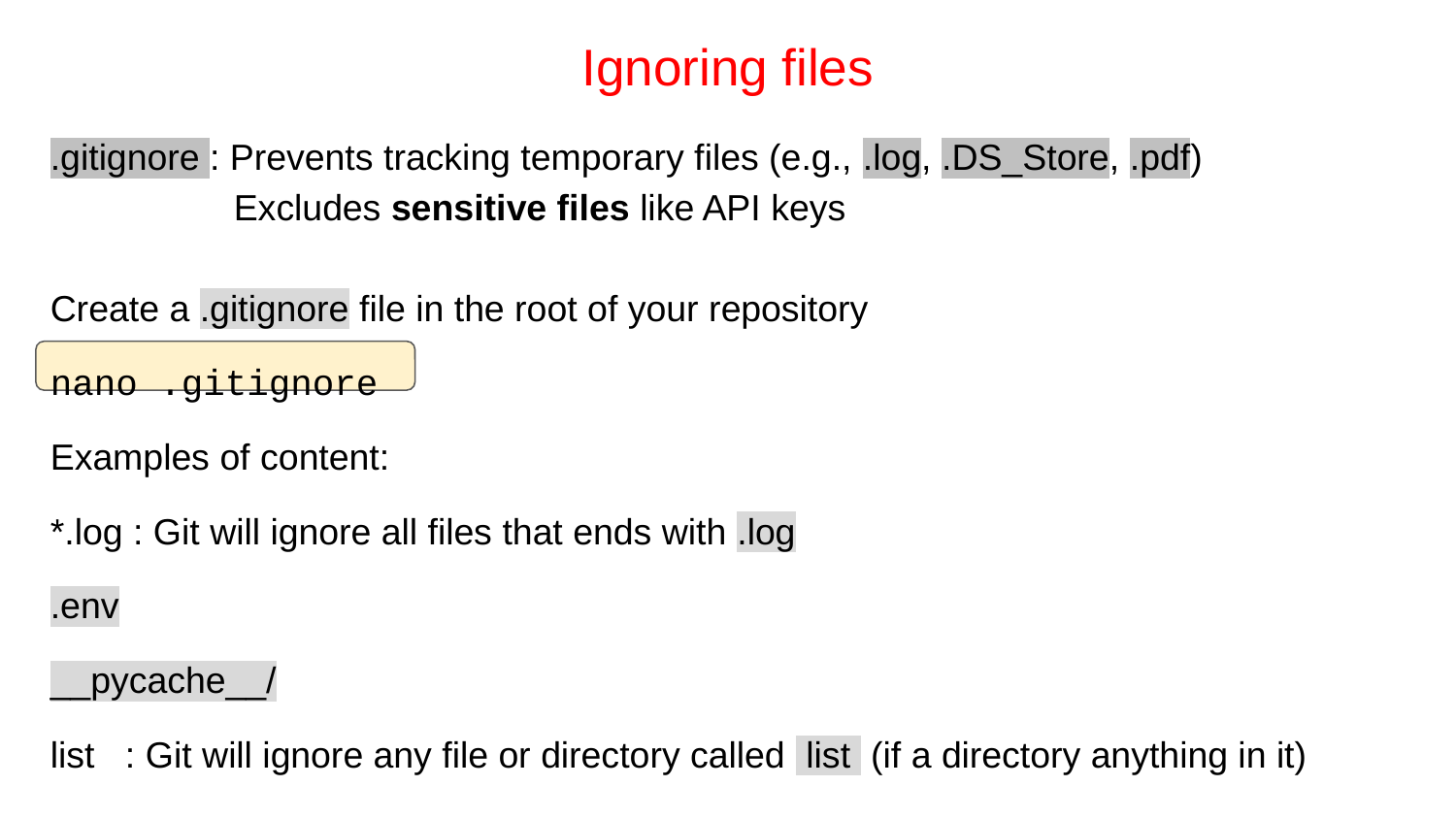

# Ignoring files
.gitignore : Prevents tracking temporary files (e.g., .log, .DS_Store, .pdf)
                  Excludes sensitive files like API keys

Create a .gitignore file in the root of your repository
nano .gitignore
Examples of content:
*.log : Git will ignore all files that ends with .log
.env
__pycache__/
list   : Git will ignore any file or directory called  list  (if a directory anything in it)